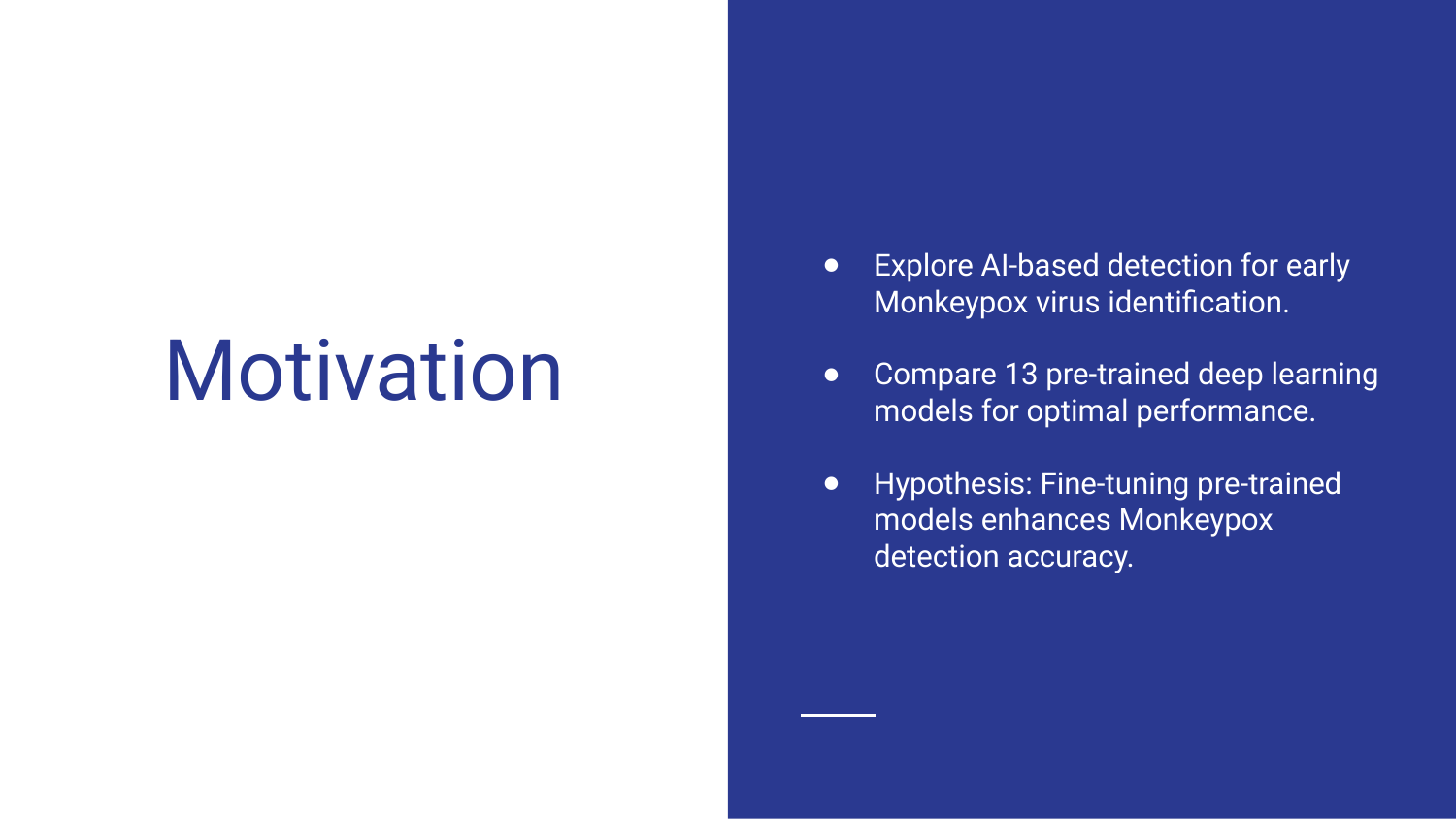

Explore AI-based detection for early Monkeypox virus identification.

Compare 13 pre-trained deep learning models for optimal performance.

Hypothesis: Fine-tuning pre-trained models enhances Monkeypox detection accuracy.
# Motivation